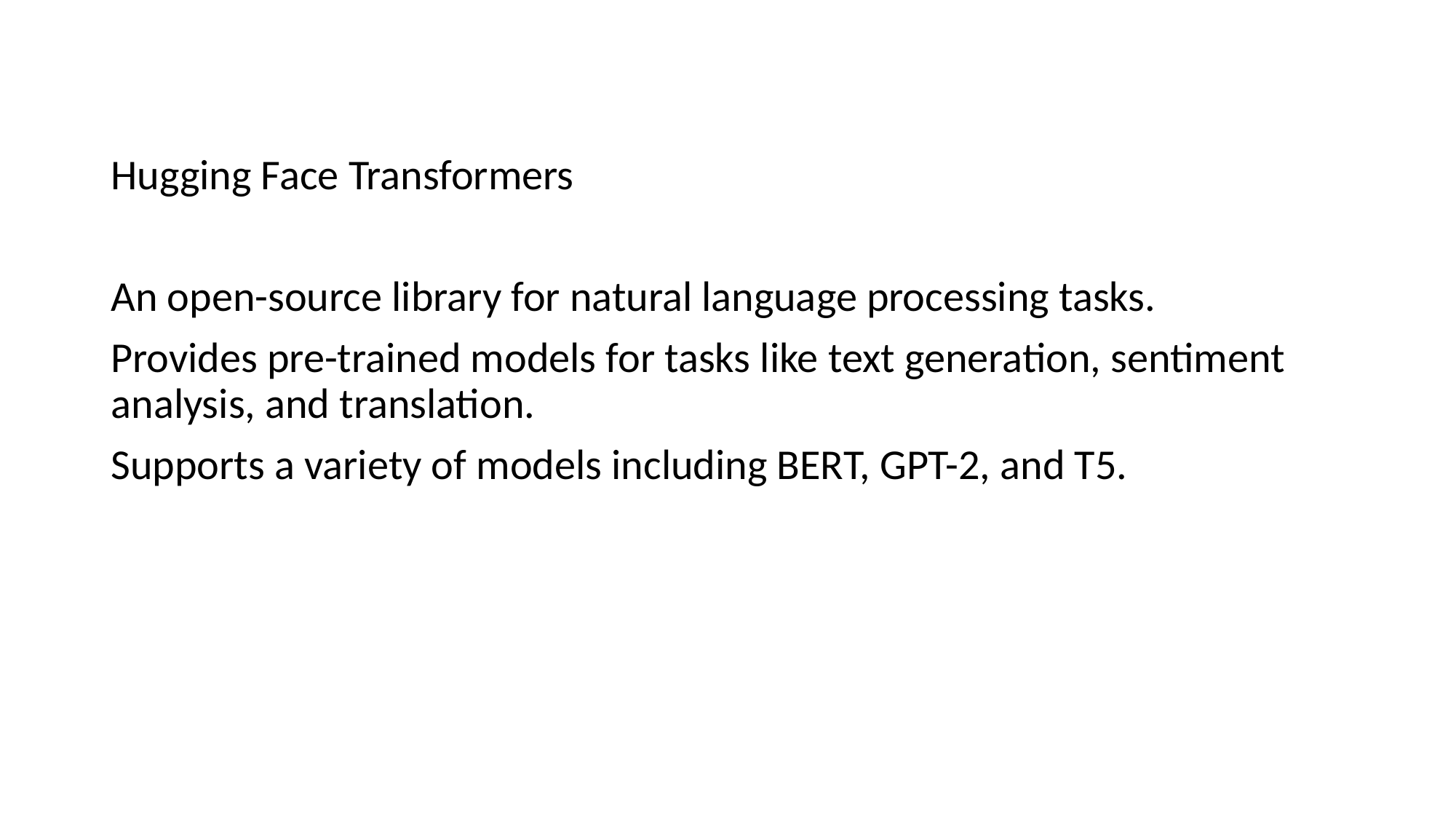

Hugging Face Transformers

An open-source library for natural language processing tasks.
Provides pre-trained models for tasks like text generation, sentiment analysis, and translation.
Supports a variety of models including BERT, GPT-2, and T5.